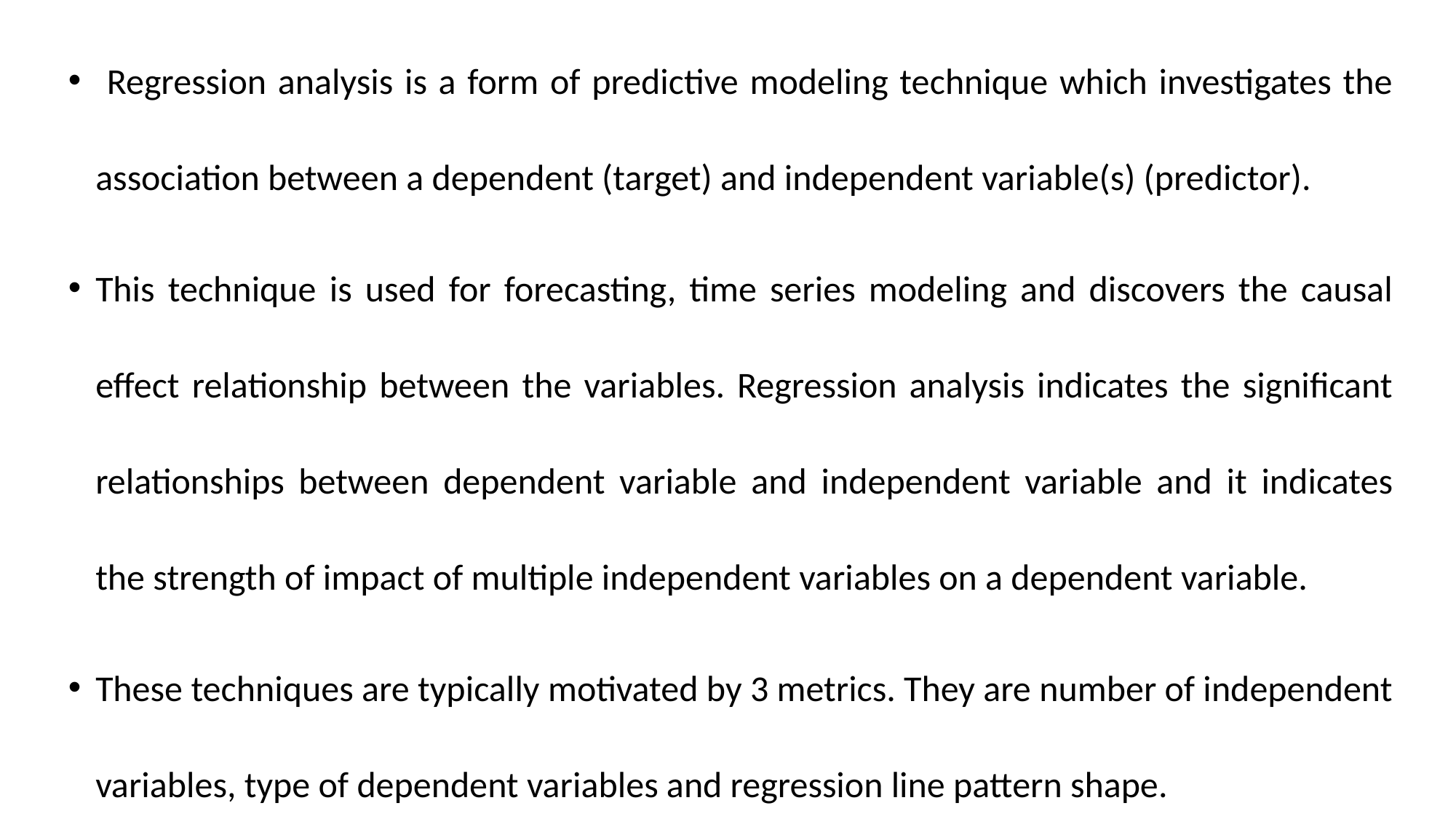

Regression analysis is a form of predictive modeling technique which investigates the association between a dependent (target) and independent variable(s) (predictor).
This technique is used for forecasting, time series modeling and discovers the causal effect relationship between the variables. Regression analysis indicates the significant relationships between dependent variable and independent variable and it indicates the strength of impact of multiple independent variables on a dependent variable.
These techniques are typically motivated by 3 metrics. They are number of independent variables, type of dependent variables and regression line pattern shape.